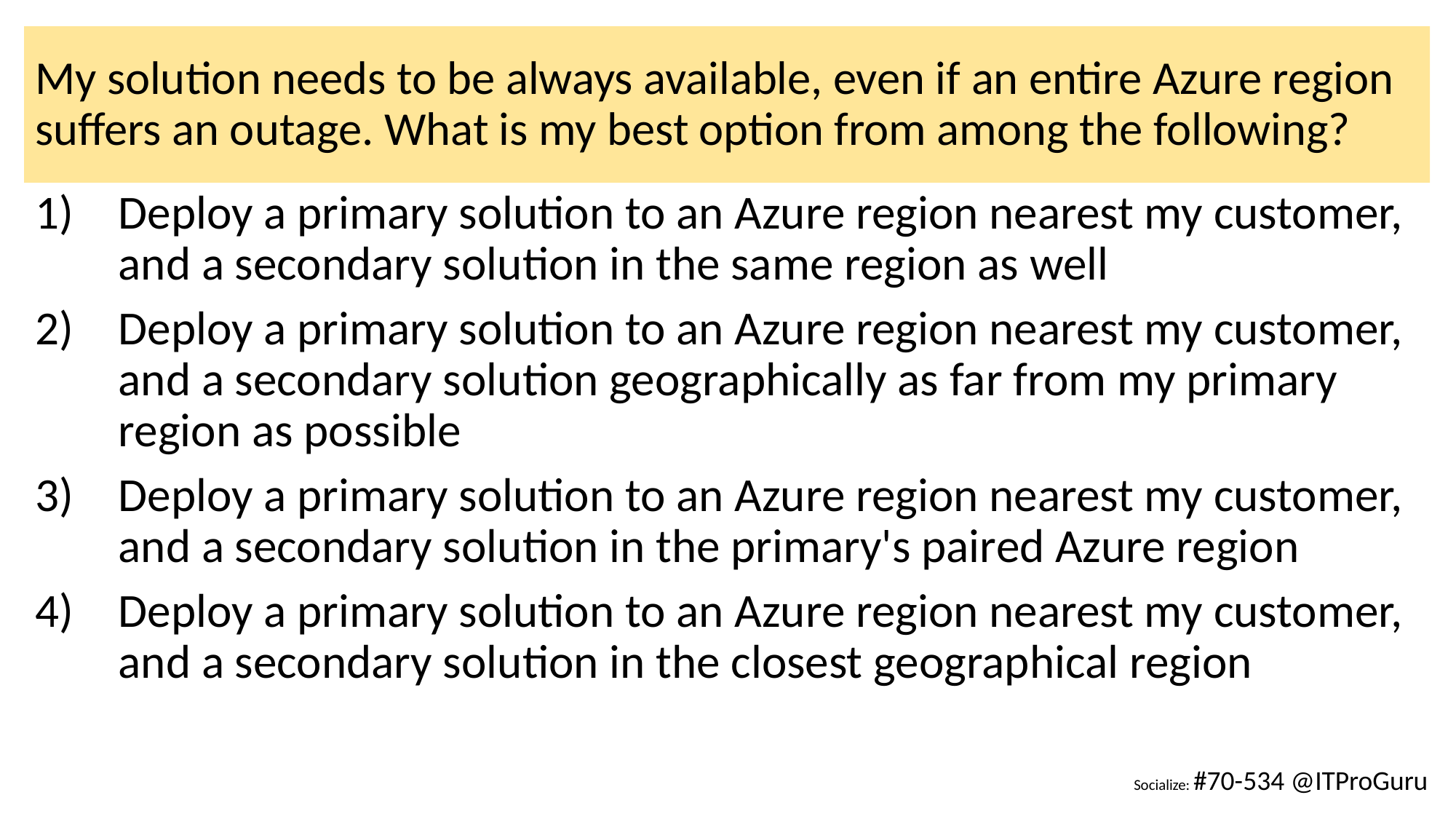

# My solution needs to be always available, even if an entire Azure region suffers an outage. What is my best option from among the following?
Deploy a primary solution to an Azure region nearest my customer, and a secondary solution in the same region as well
Deploy a primary solution to an Azure region nearest my customer, and a secondary solution geographically as far from my primary region as possible
Deploy a primary solution to an Azure region nearest my customer, and a secondary solution in the primary's paired Azure region
Deploy a primary solution to an Azure region nearest my customer, and a secondary solution in the closest geographical region